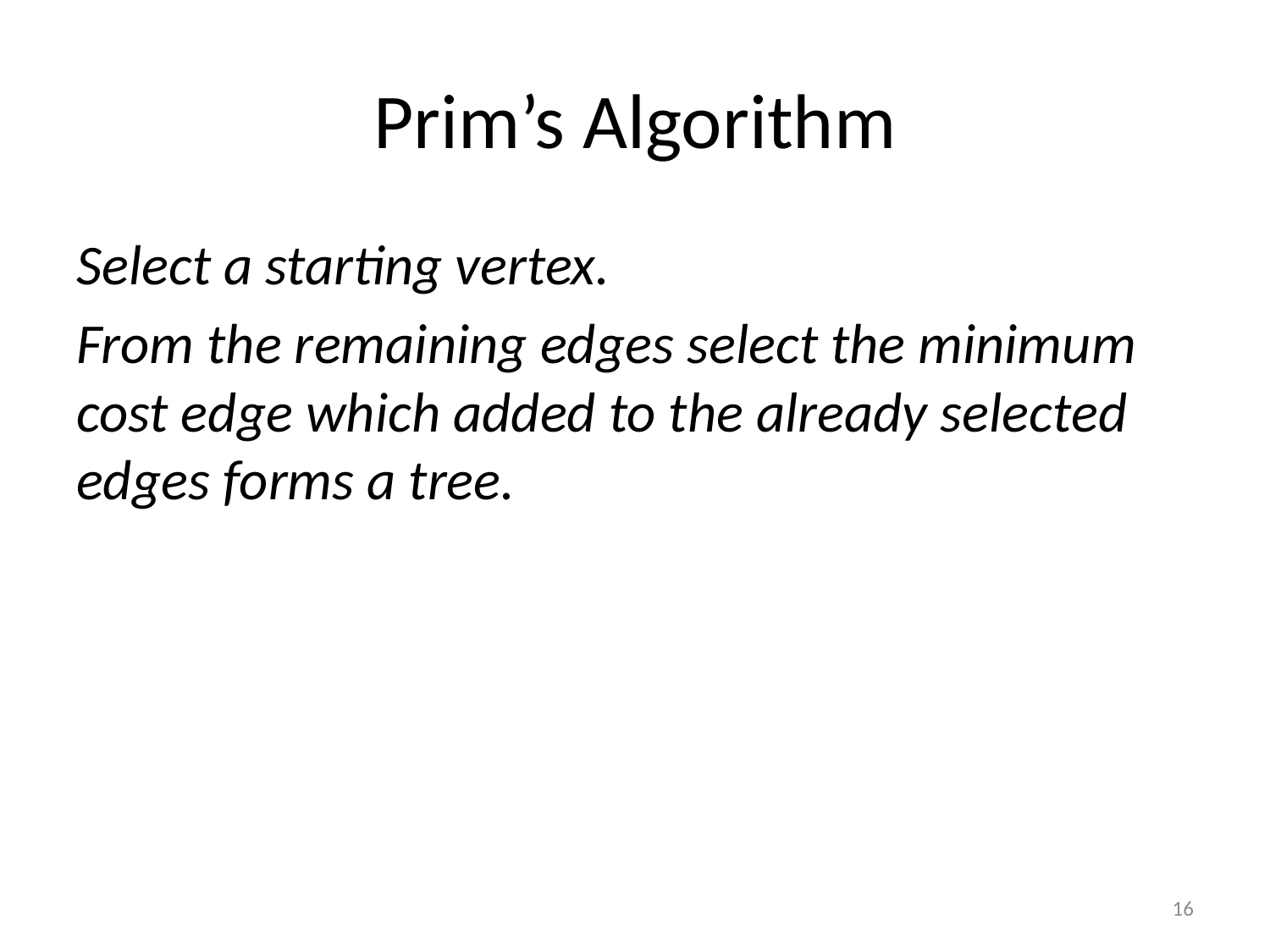

# Prim’s Algorithm
Select a starting vertex.
From the remaining edges select the minimum cost edge which added to the already selected edges forms a tree.
16